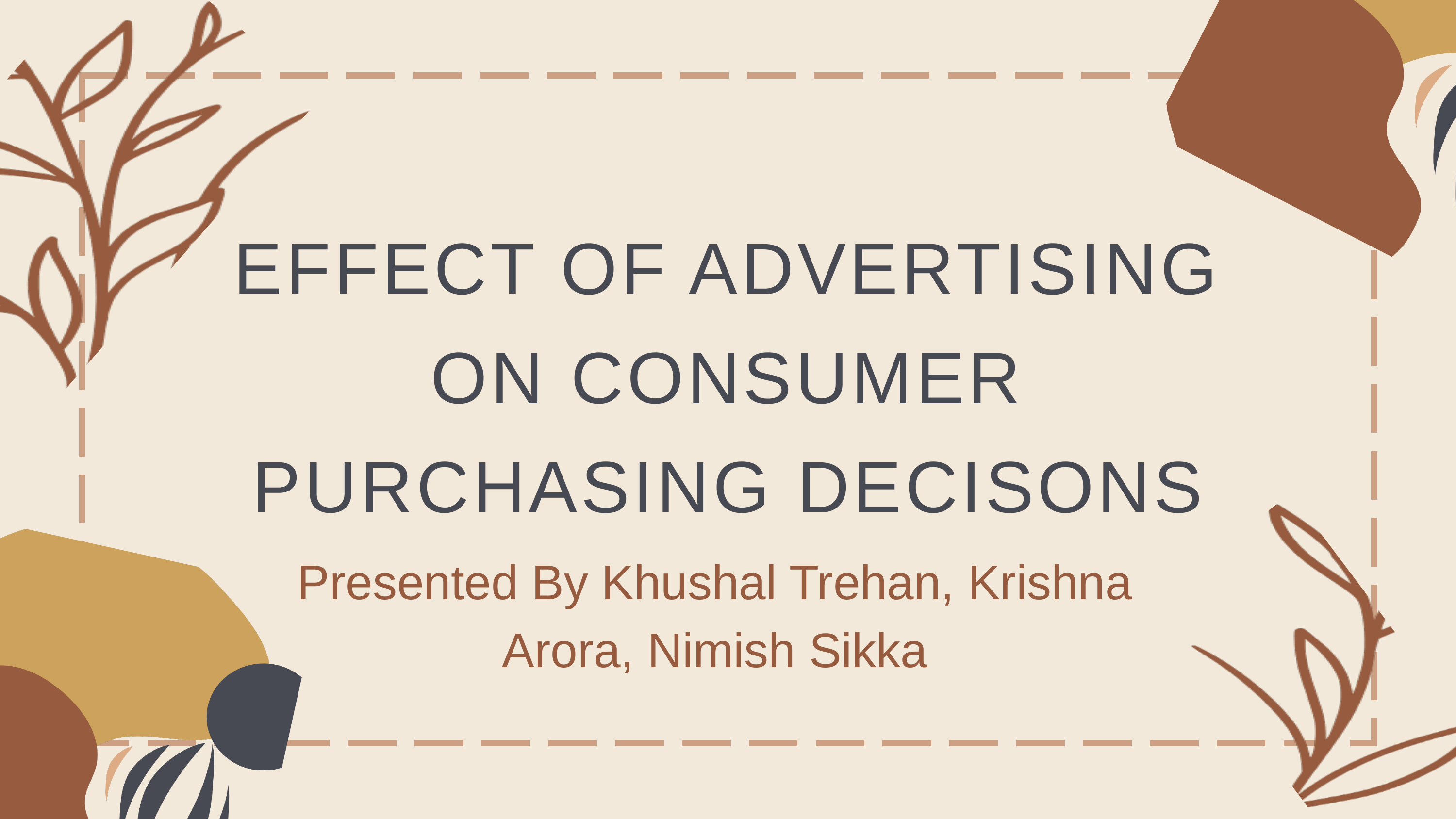

EFFECT OF ADVERTISING ON CONSUMER PURCHASING DECISONS

Presented By Khushal Trehan, Krishna Arora, Nimish Sikka